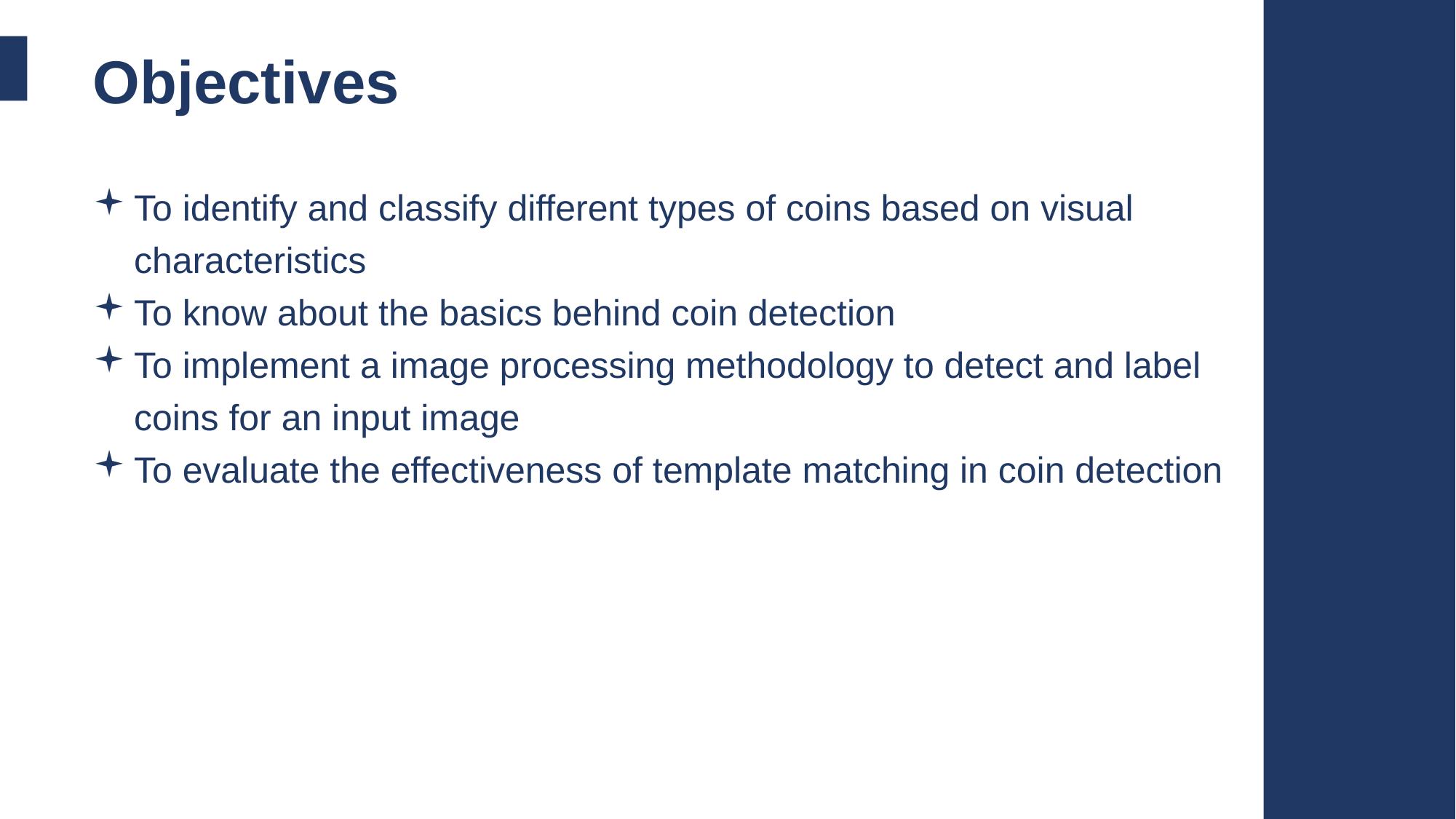

Objectives
To identify and classify different types of coins based on visual characteristics
To know about the basics behind coin detection
To implement a image processing methodology to detect and label coins for an input image
To evaluate the effectiveness of template matching in coin detection

3